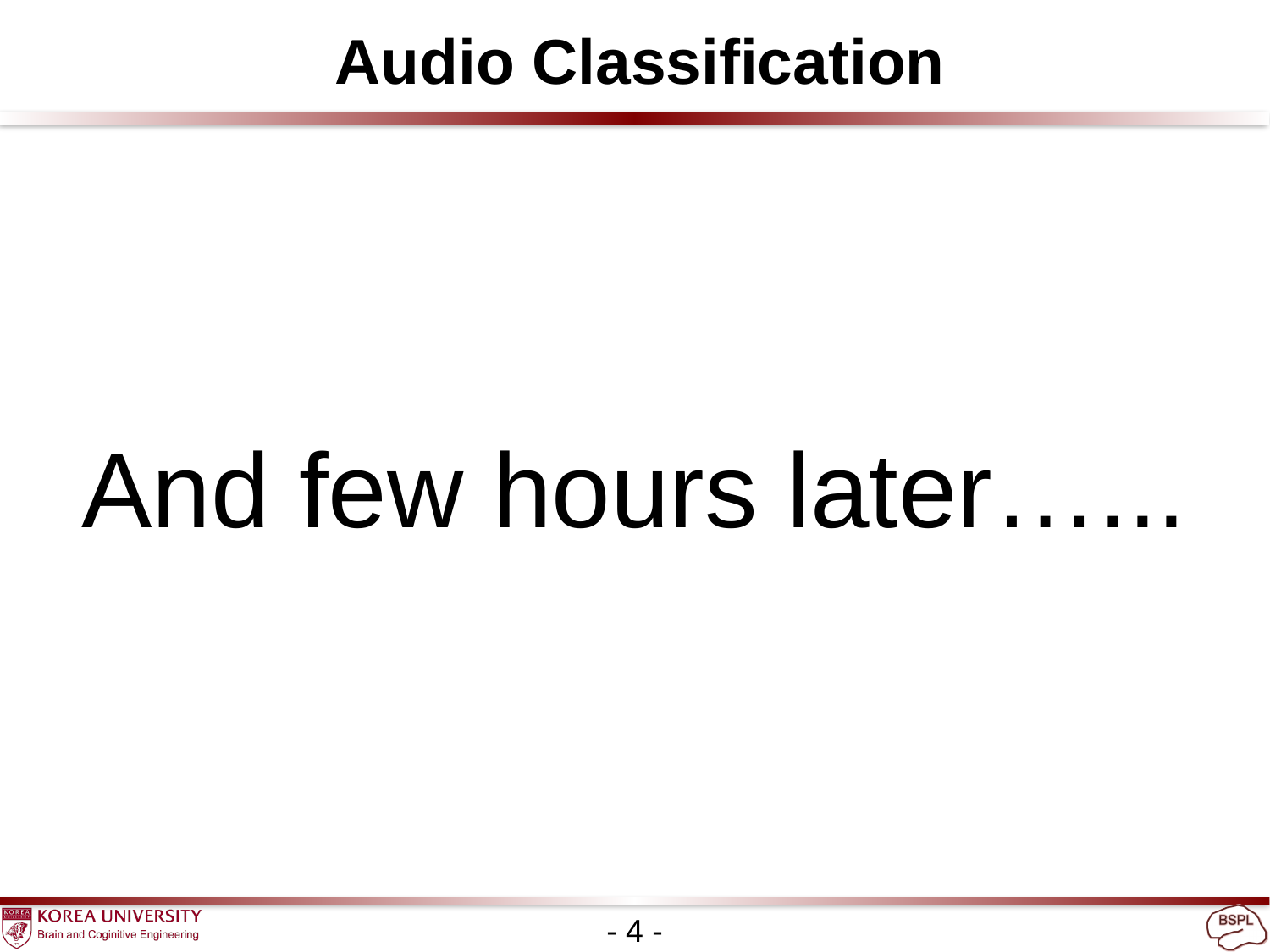

Audio Classification
And few hours later…...
- 4 -